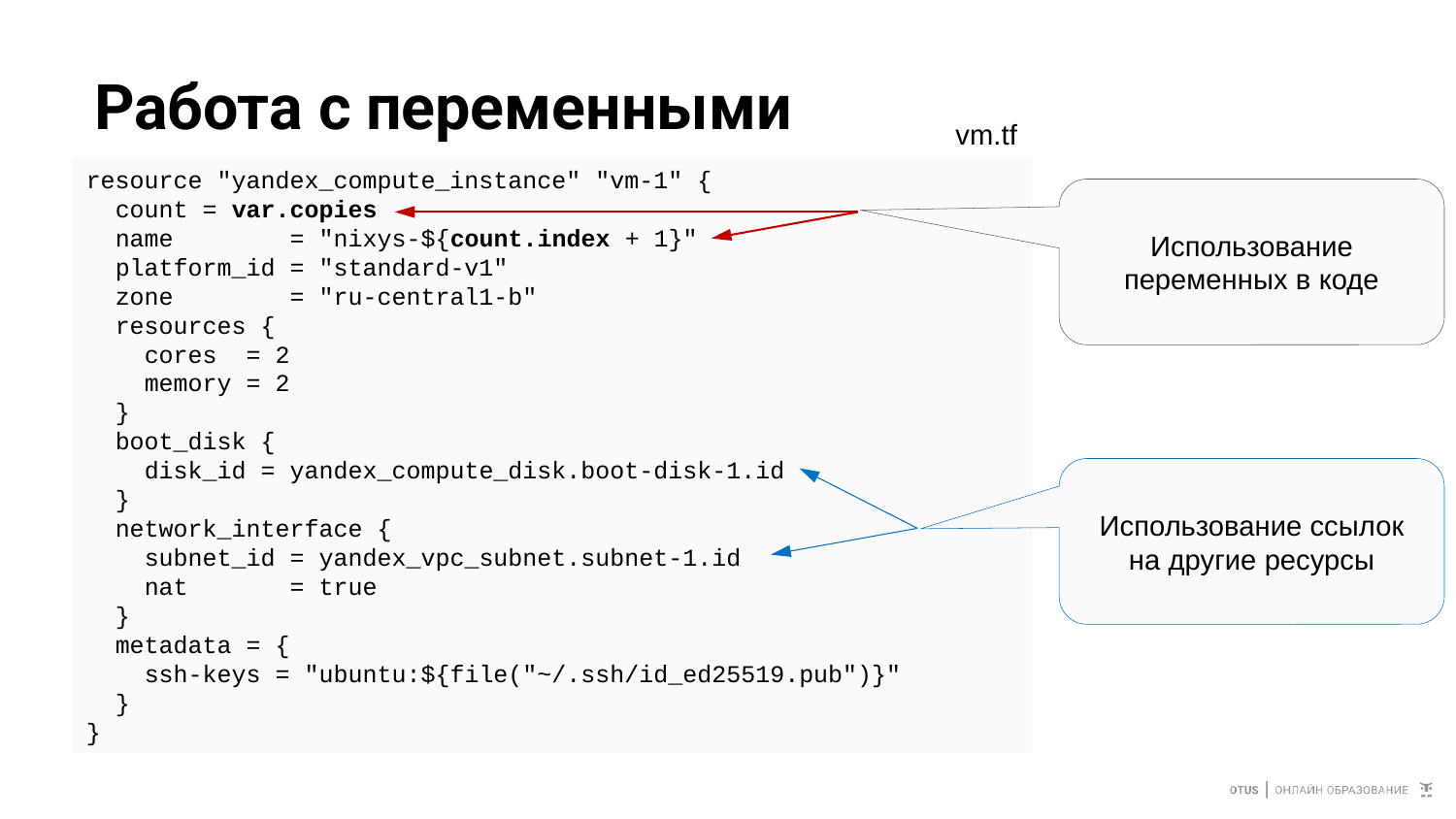

# Работа с переменными
vm.tf
resource "yandex_compute_instance" "vm-1" {
  count = var.copies
  name        = "nixys-${count.index + 1}"
  platform_id = "standard-v1"
  zone        = "ru-central1-b"
  resources {
    cores  = 2
    memory = 2
  }
  boot_disk {
    disk_id = yandex_compute_disk.boot-disk-1.id
  }
  network_interface {
    subnet_id = yandex_vpc_subnet.subnet-1.id
    nat       = true
  }
  metadata = {
    ssh-keys = "ubuntu:${file("~/.ssh/id_ed25519.pub")}"
  }
}
Использование переменных в коде
Использование ссылок на другие ресурсы